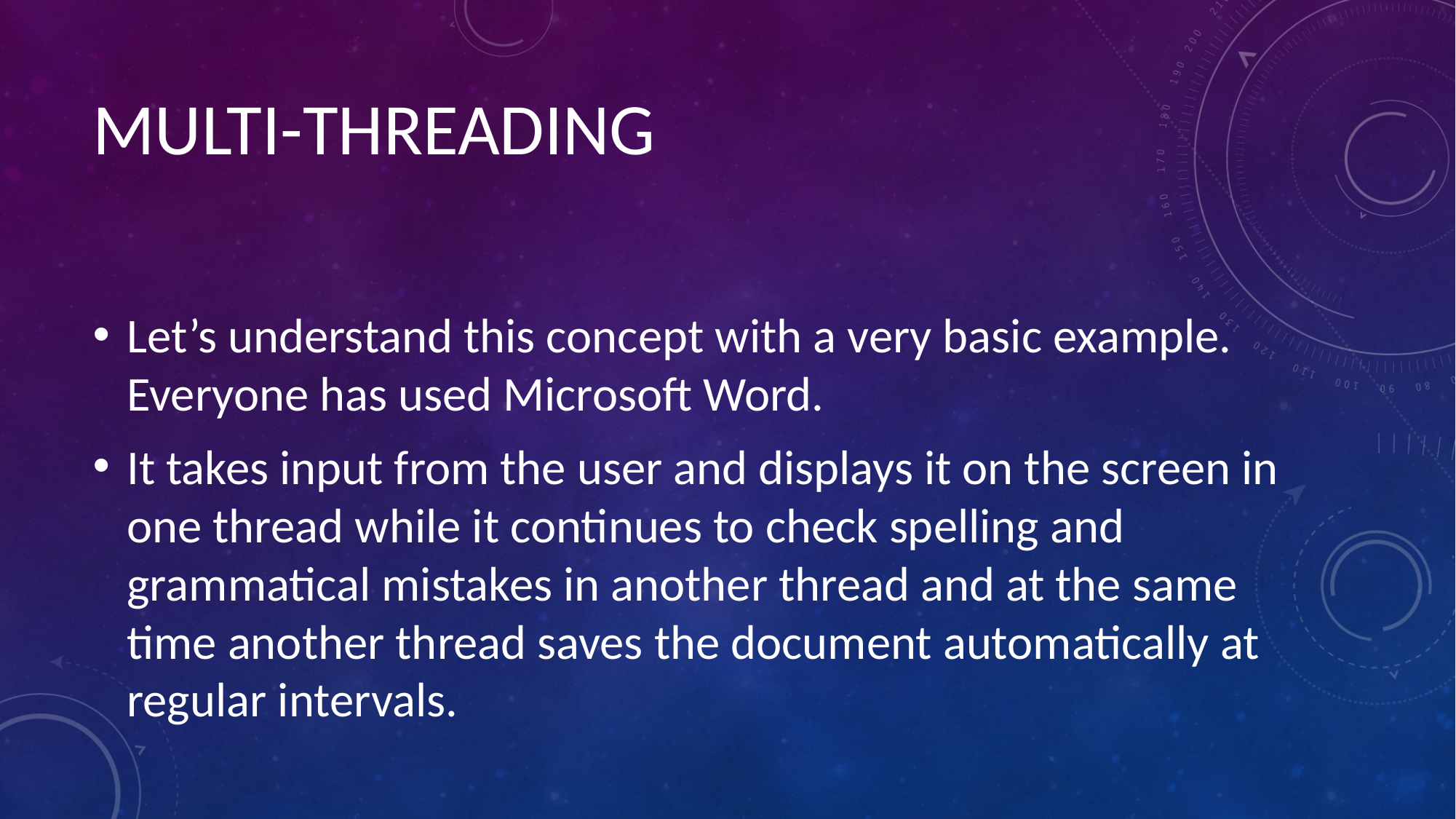

# Multi-threading
Let’s understand this concept with a very basic example. Everyone has used Microsoft Word.
It takes input from the user and displays it on the screen in one thread while it continues to check spelling and grammatical mistakes in another thread and at the same time another thread saves the document automatically at regular intervals.